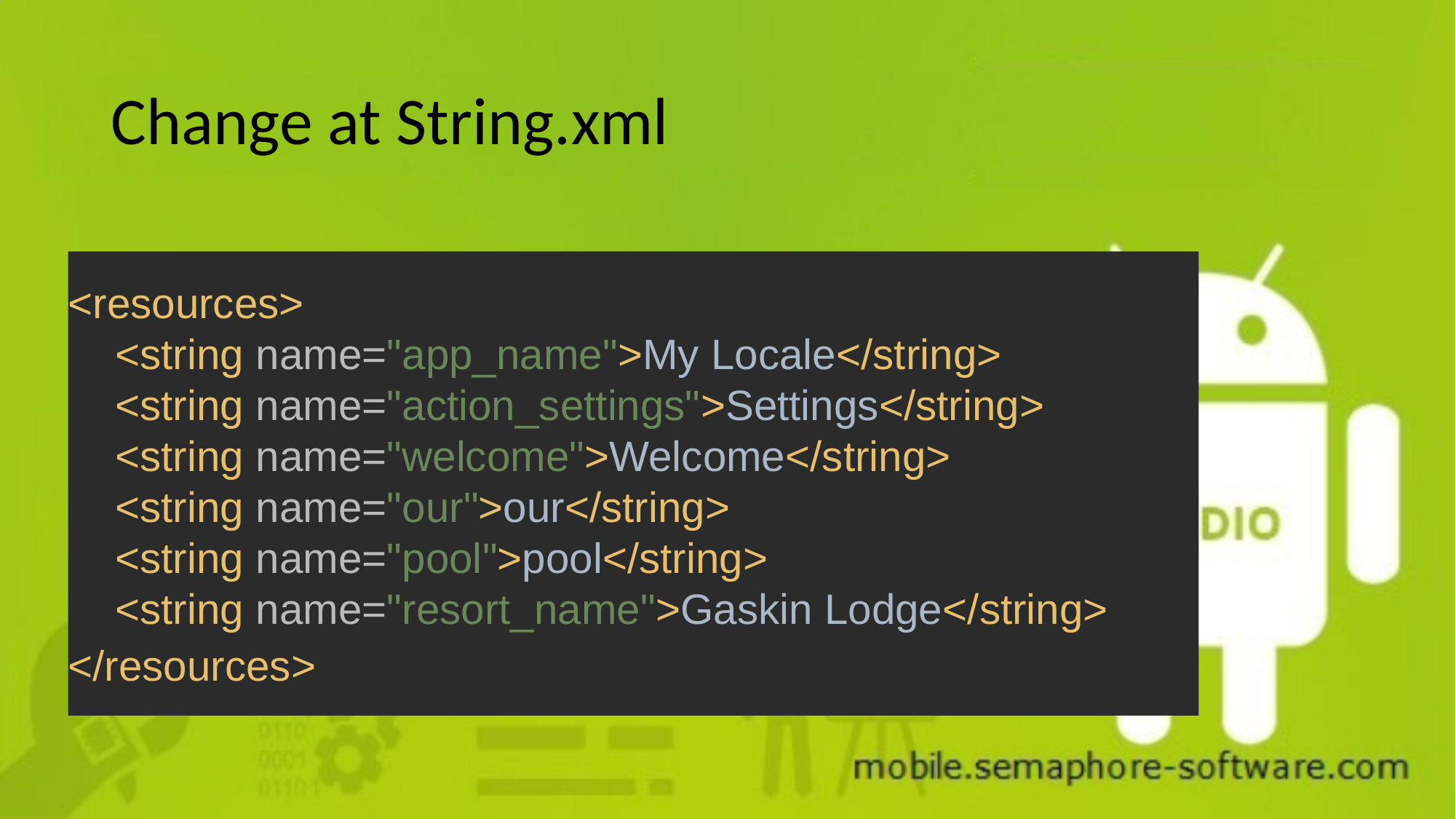

# Change at String.xml
<resources>
    <string name="app_name">My Locale</string>
    <string name="action_settings">Settings</string>
    <string name="welcome">Welcome</string>
    <string name="our">our</string>
    <string name="pool">pool</string>
    <string name="resort_name">Gaskin Lodge</string>
</resources>